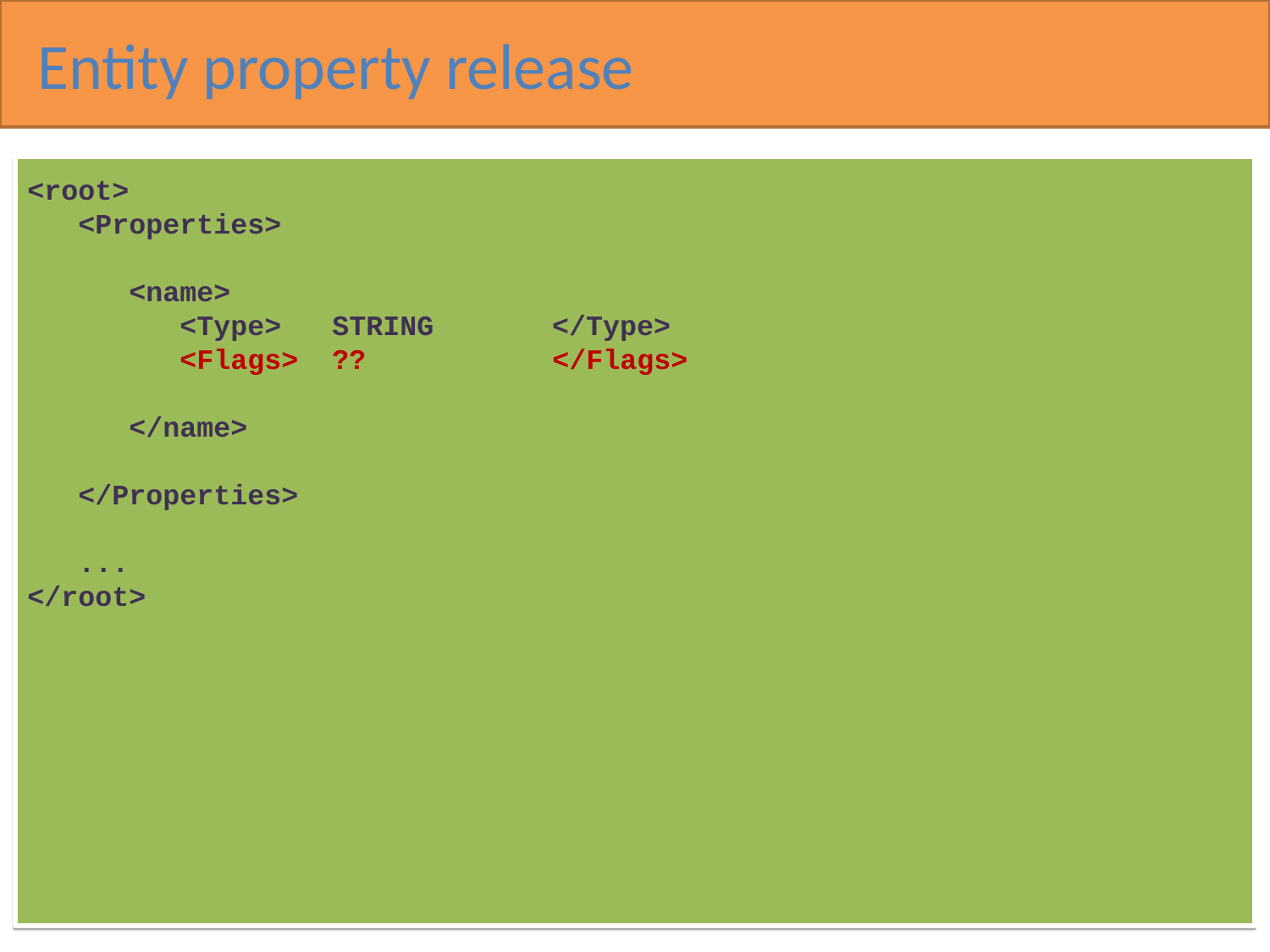

Entity property release

<root>
   <Properties>

      <name>
         <Type>   STRING       </Type>
         <Flags>  ??  		 </Flags>

      </name>

   </Properties>

   ...
</root>